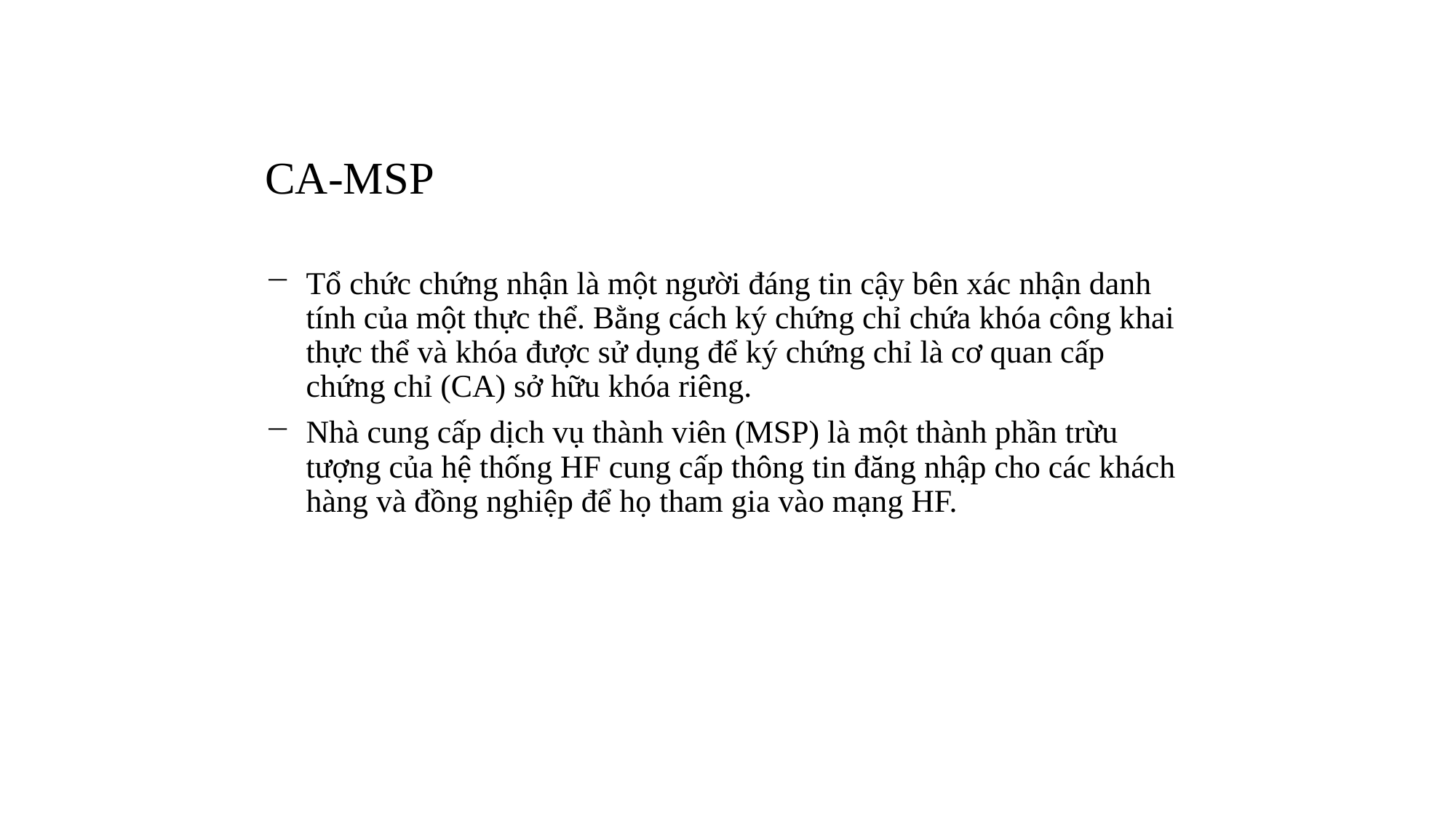

CA-MSP
Tổ chức chứng nhận là một người đáng tin cậy bên xác nhận danh tính của một thực thể. Bằng cách ký chứng chỉ chứa khóa công khai thực thể và khóa được sử dụng để ký chứng chỉ là cơ quan cấp chứng chỉ (CA) sở hữu khóa riêng.
Nhà cung cấp dịch vụ thành viên (MSP) là một thành phần trừu tượng của hệ thống HF cung cấp thông tin đăng nhập cho các khách hàng và đồng nghiệp để họ tham gia vào mạng HF.